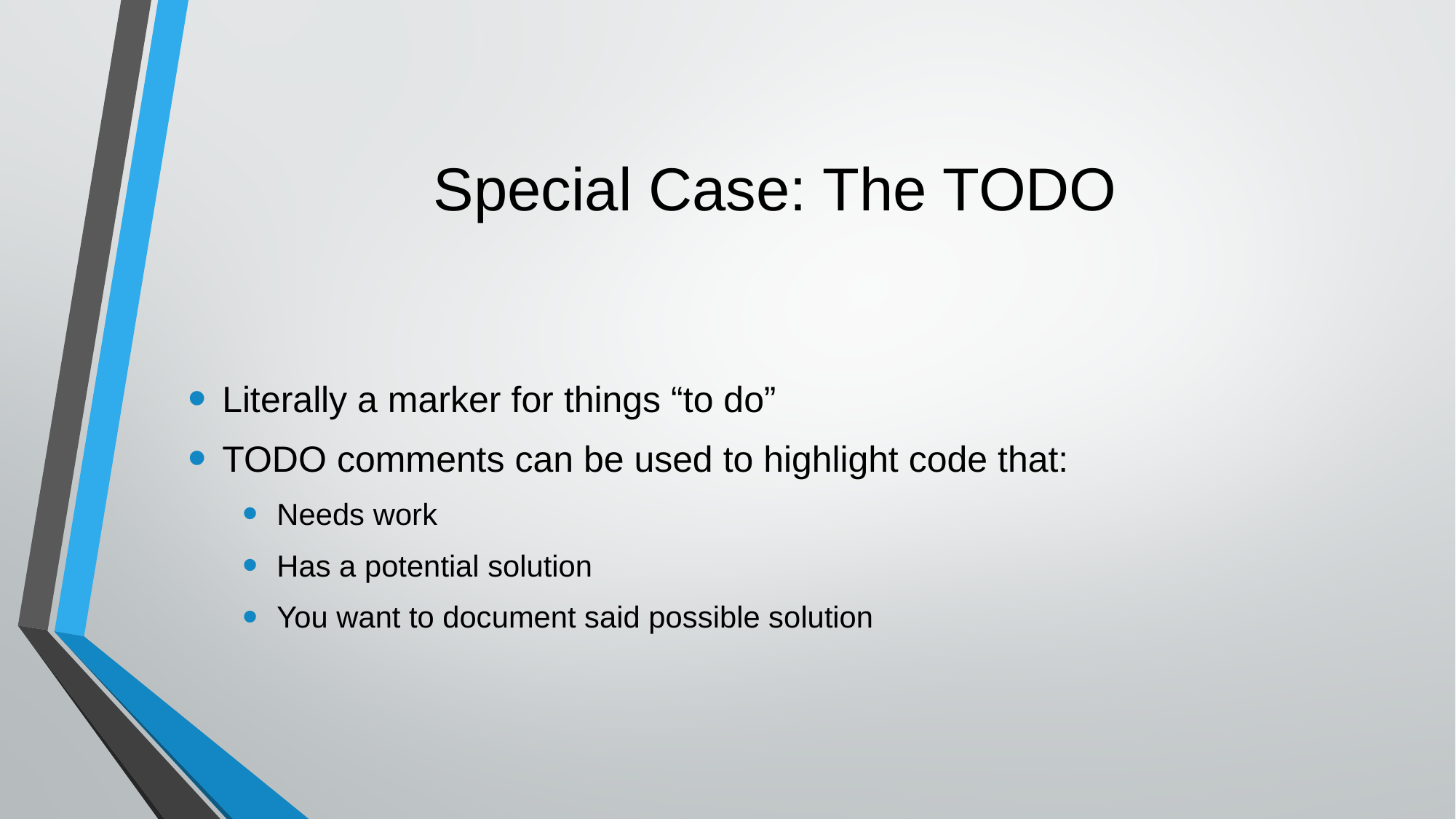

# Special Case: The TODO
Literally a marker for things “to do”
TODO comments can be used to highlight code that:
Needs work
Has a potential solution
You want to document said possible solution